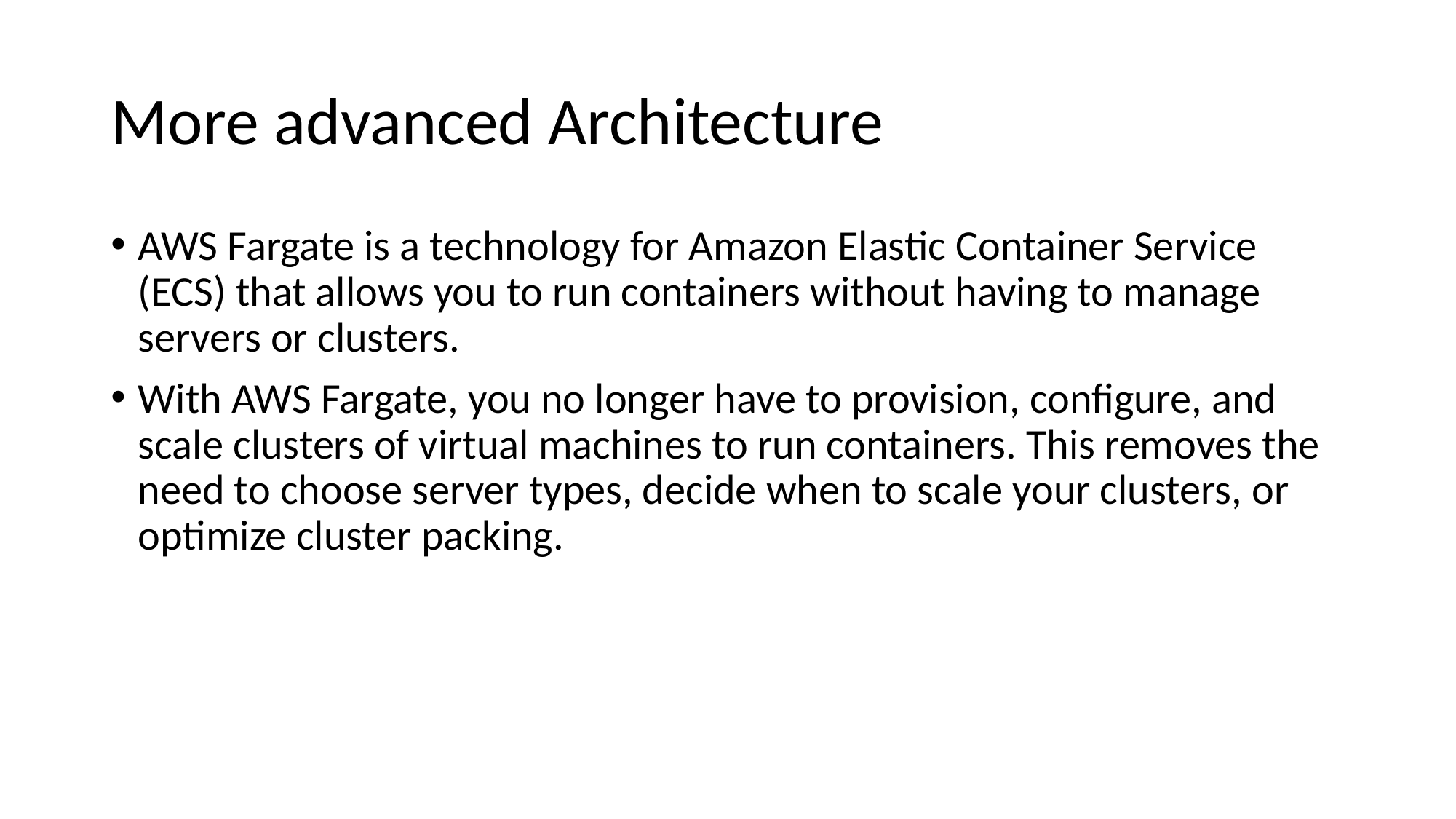

# More advanced Architecture
AWS Fargate is a technology for Amazon Elastic Container Service (ECS) that allows you to run containers without having to manage servers or clusters.
With AWS Fargate, you no longer have to provision, configure, and scale clusters of virtual machines to run containers. This removes the need to choose server types, decide when to scale your clusters, or optimize cluster packing.